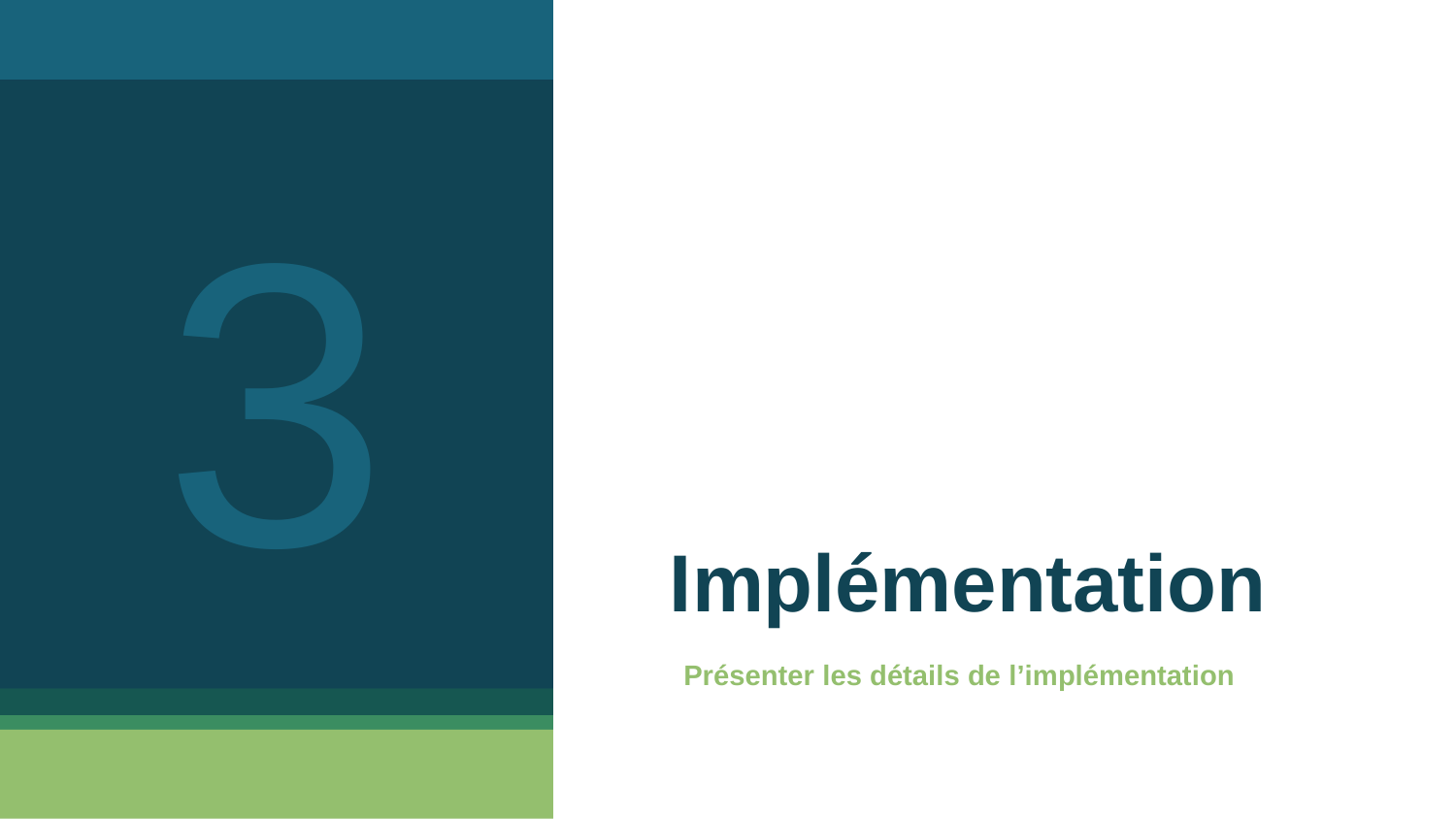

3
# Implémentation
Présenter les détails de l’implémentation